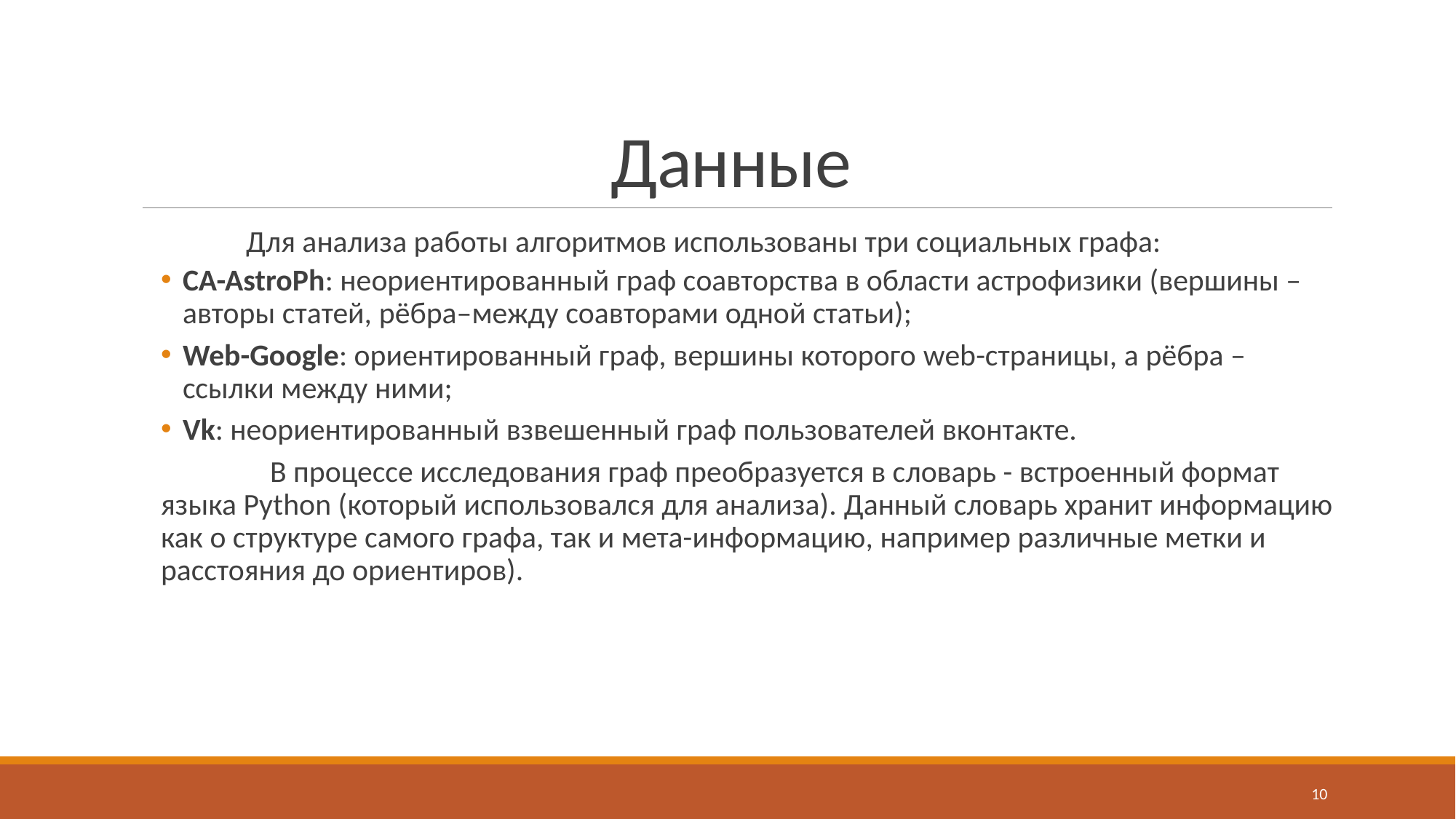

# Данные
	Для анализа работы алгоритмов использованы три социальных графа:
CA-AstroPh: неориентированный граф соавторства в области астрофизики (вершины – авторы статей, рёбра–между соавторами одной статьи);
Web-Google: ориентированный граф, вершины которого web-страницы, a рёбра – ссылки между ними;
Vk: неориентированный взвешенный граф пользователей вконтакте.
	В процессе исследования граф преобразуется в словарь - встроенный формат языка Python (который использовался для анализа). Данный словарь хранит информацию как о структуре самого графа, так и мета-информацию, например различные метки и расстояния до ориентиров).

10